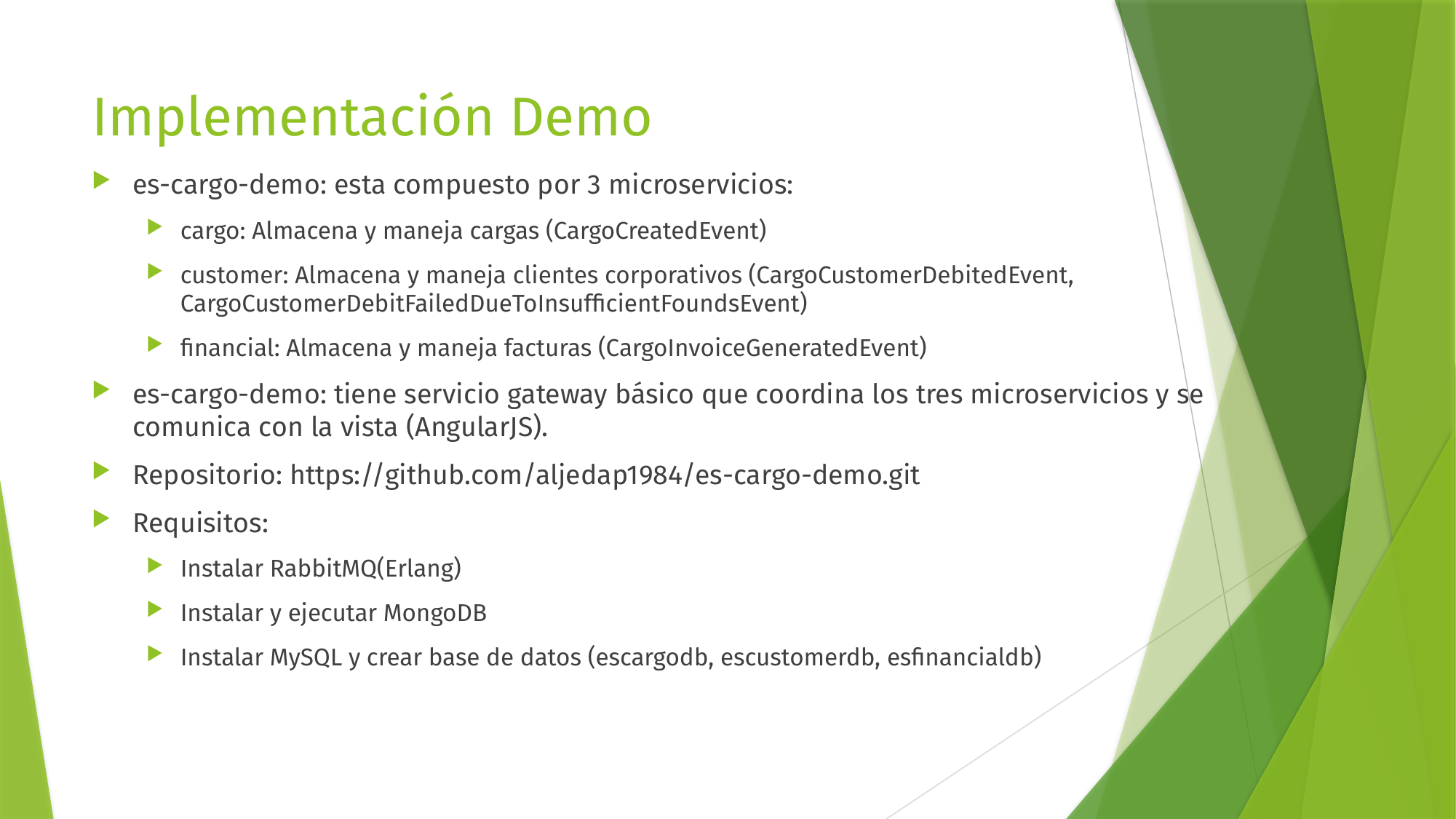

# Implementación Demo
es-cargo-demo: esta compuesto por 3 microservicios:
cargo: Almacena y maneja cargas (CargoCreatedEvent)
customer: Almacena y maneja clientes corporativos (CargoCustomerDebitedEvent, CargoCustomerDebitFailedDueToInsufficientFoundsEvent)
financial: Almacena y maneja facturas (CargoInvoiceGeneratedEvent)
es-cargo-demo: tiene servicio gateway básico que coordina los tres microservicios y se comunica con la vista (AngularJS).
Repositorio: https://github.com/aljedap1984/es-cargo-demo.git
Requisitos:
Instalar RabbitMQ(Erlang)
Instalar y ejecutar MongoDB
Instalar MySQL y crear base de datos (escargodb, escustomerdb, esfinancialdb)